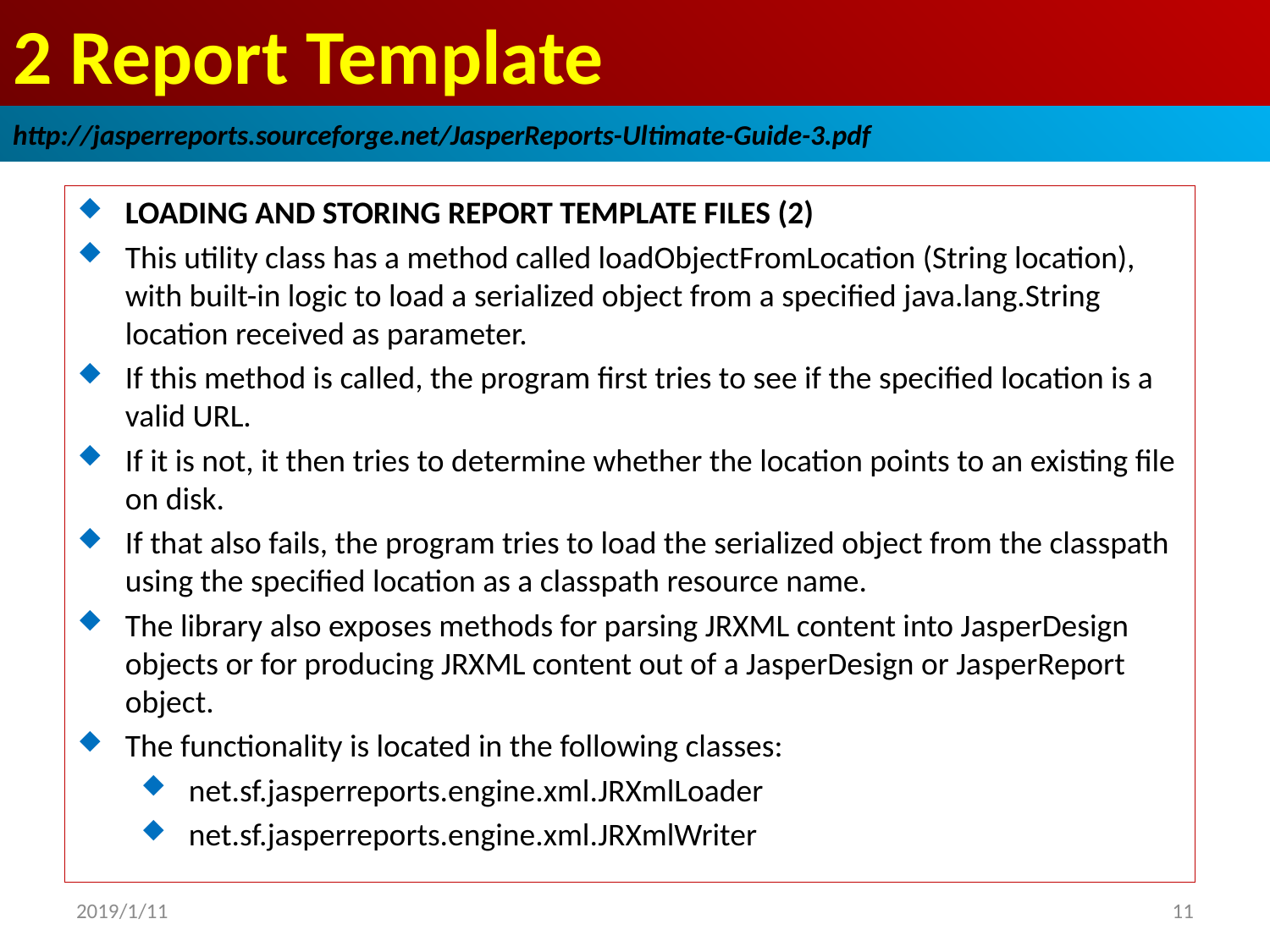

# 2 Report Template
http://jasperreports.sourceforge.net/JasperReports-Ultimate-Guide-3.pdf
LOADING AND STORING REPORT TEMPLATE FILES (2)
This utility class has a method called loadObjectFromLocation (String location), with built-in logic to load a serialized object from a specified java.lang.String location received as parameter.
If this method is called, the program first tries to see if the specified location is a valid URL.
If it is not, it then tries to determine whether the location points to an existing file on disk.
If that also fails, the program tries to load the serialized object from the classpath using the specified location as a classpath resource name.
The library also exposes methods for parsing JRXML content into JasperDesign objects or for producing JRXML content out of a JasperDesign or JasperReport object.
The functionality is located in the following classes:
net.sf.jasperreports.engine.xml.JRXmlLoader
net.sf.jasperreports.engine.xml.JRXmlWriter
2019/1/11
11